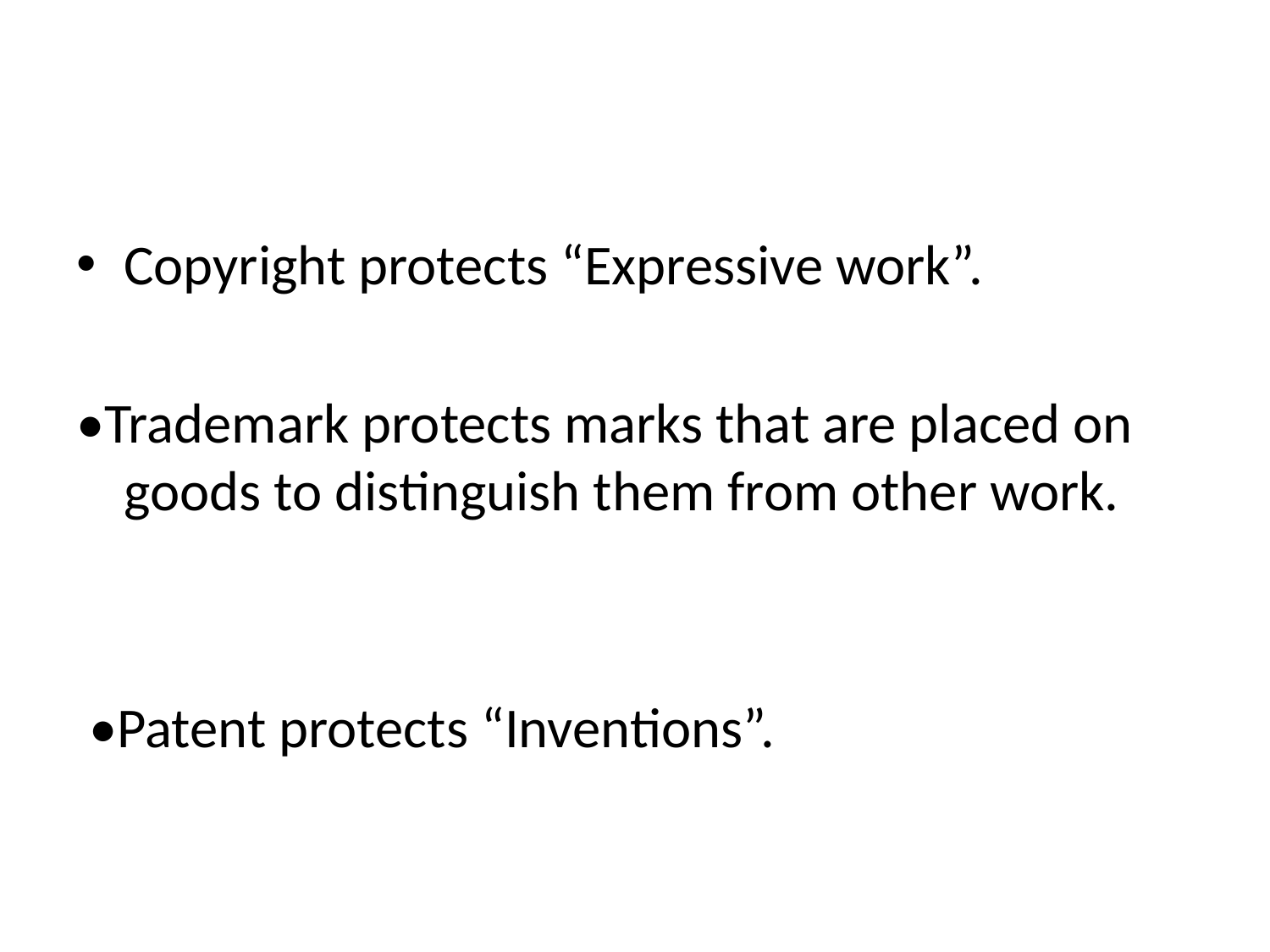

Copyright protects “Expressive work”.

•Trademark protects marks that are placed on goods to distinguish them from other work.

 •Patent protects “Inventions”.